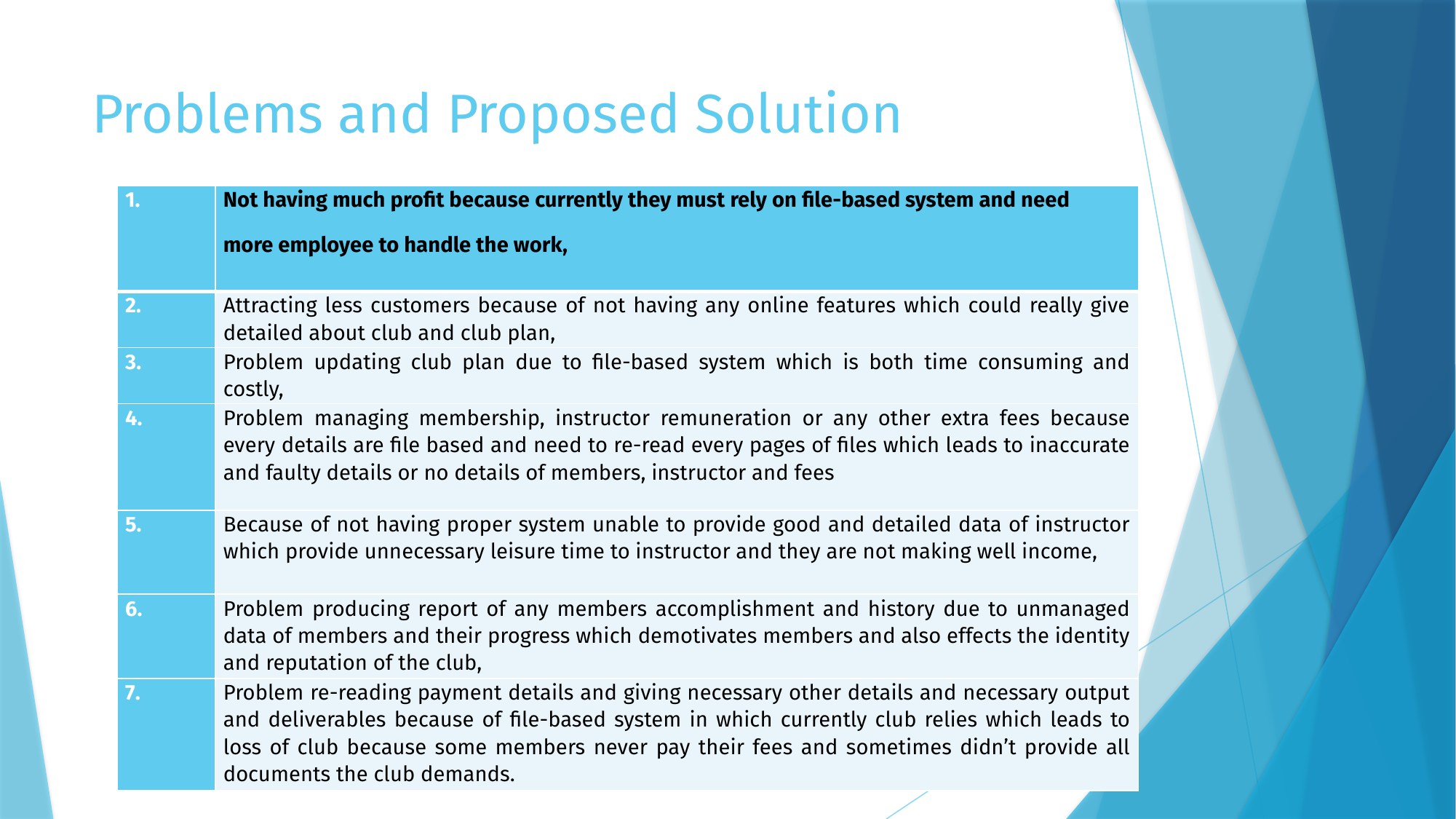

# Problems and Proposed Solution
| 1. | Not having much profit because currently they must rely on file-based system and need more employee to handle the work, |
| --- | --- |
| 2. | Attracting less customers because of not having any online features which could really give detailed about club and club plan, |
| 3. | Problem updating club plan due to file-based system which is both time consuming and costly, |
| 4. | Problem managing membership, instructor remuneration or any other extra fees because every details are file based and need to re-read every pages of files which leads to inaccurate and faulty details or no details of members, instructor and fees |
| 5. | Because of not having proper system unable to provide good and detailed data of instructor which provide unnecessary leisure time to instructor and they are not making well income, |
| 6. | Problem producing report of any members accomplishment and history due to unmanaged data of members and their progress which demotivates members and also effects the identity and reputation of the club, |
| 7. | Problem re-reading payment details and giving necessary other details and necessary output and deliverables because of file-based system in which currently club relies which leads to loss of club because some members never pay their fees and sometimes didn’t provide all documents the club demands. |